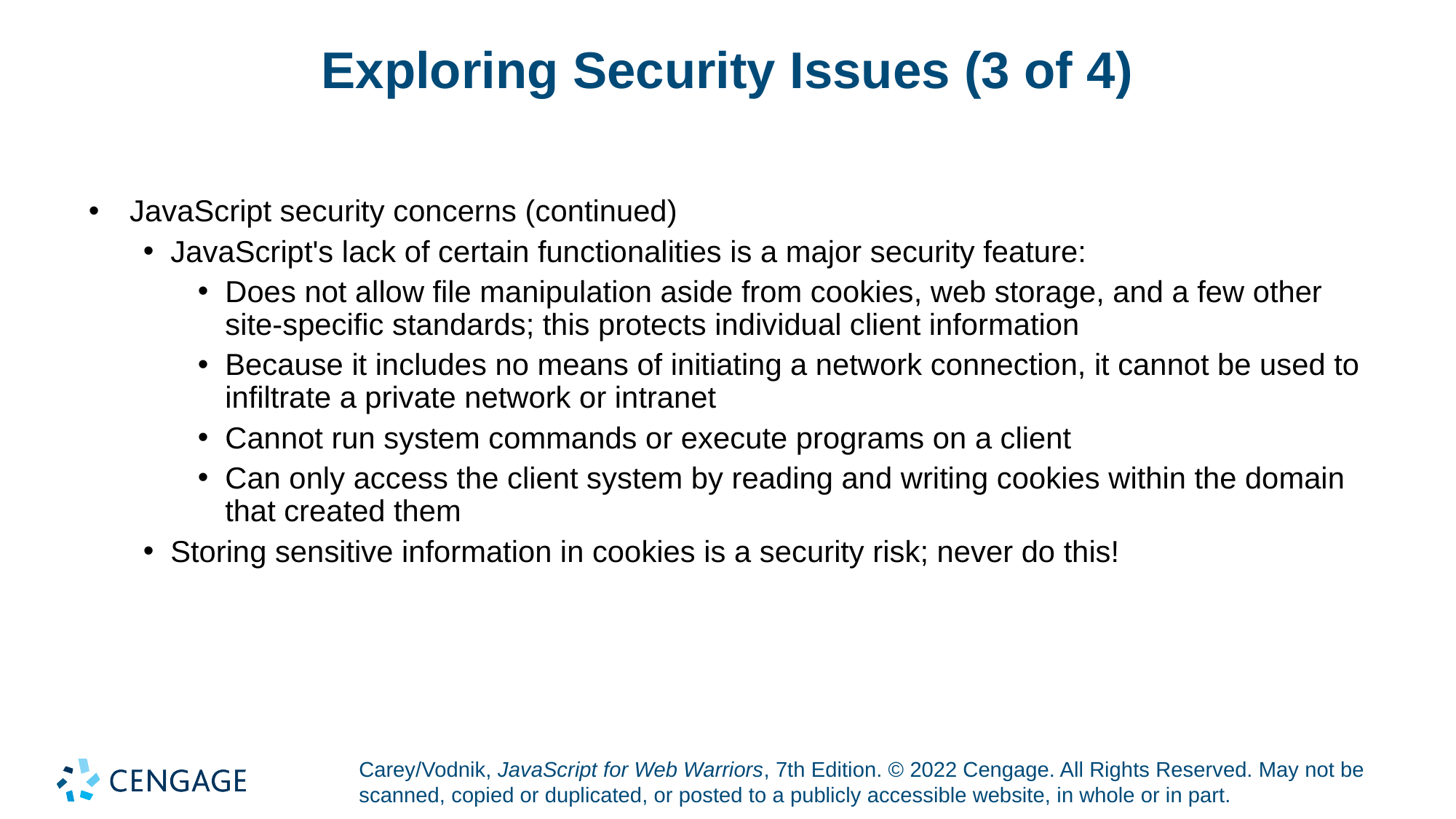

# Exploring Security Issues (3 of 4)
JavaScript security concerns (continued)
JavaScript's lack of certain functionalities is a major security feature:
Does not allow file manipulation aside from cookies, web storage, and a few other site-specific standards; this protects individual client information
Because it includes no means of initiating a network connection, it cannot be used to infiltrate a private network or intranet
Cannot run system commands or execute programs on a client
Can only access the client system by reading and writing cookies within the domain that created them
Storing sensitive information in cookies is a security risk; never do this!